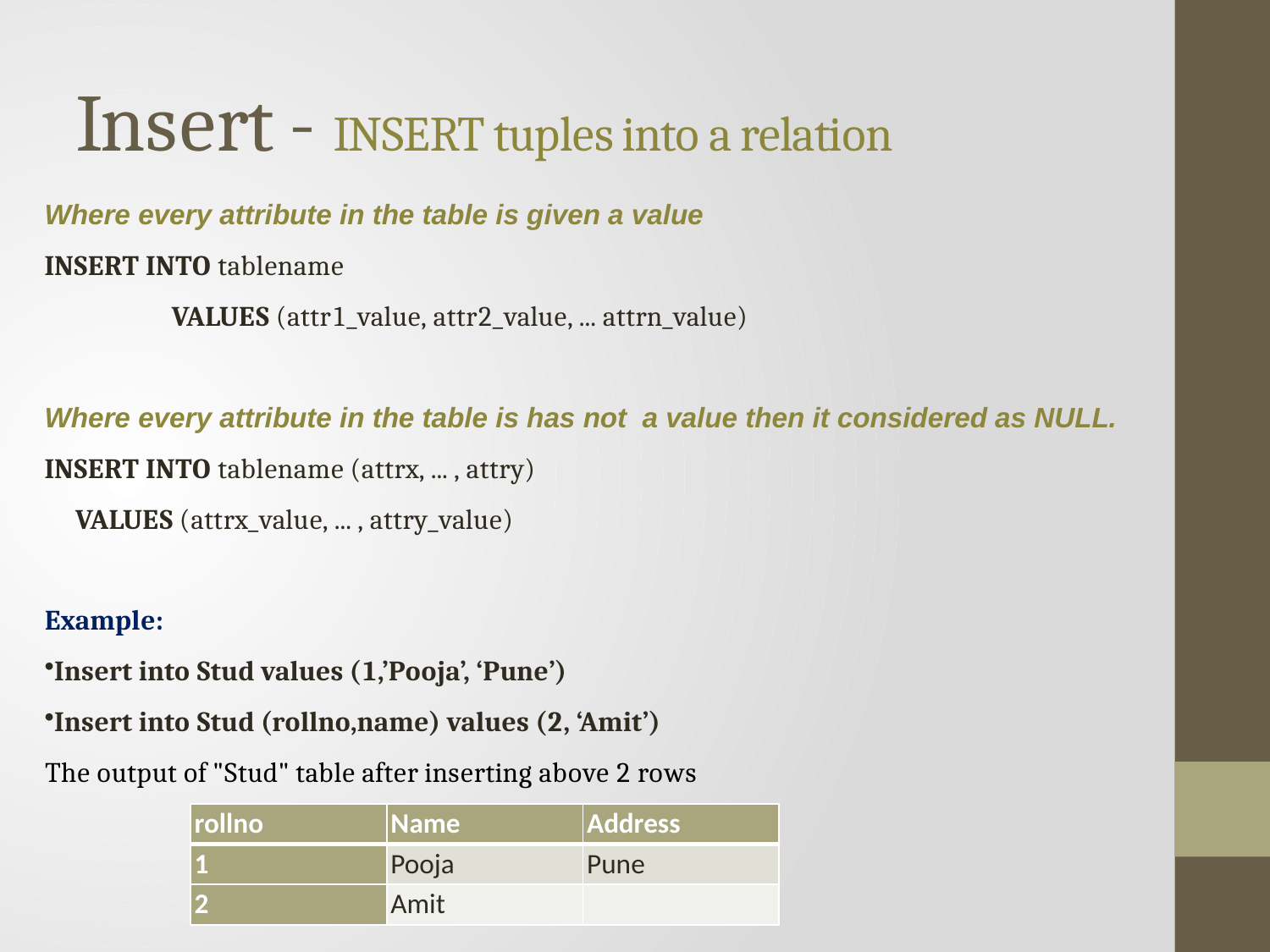

# Insert - INSERT tuples into a relation
Where every attribute in the table is given a value
INSERT INTO tablename
	VALUES (attr1_value, attr2_value, ... attrn_value)

Where every attribute in the table is has not  a value then it considered as NULL. INSERT INTO tablename (attrx, ... , attry)
     VALUES (attrx_value, ... , attry_value)

Example:
Insert into Stud values (1,’Pooja’, ‘Pune’)
Insert into Stud (rollno,name) values (2, ‘Amit’)
The output of "Stud" table after inserting above 2 rows
| rollno | Name | Address |
| --- | --- | --- |
| 1 | Pooja | Pune |
| 2 | Amit |  |